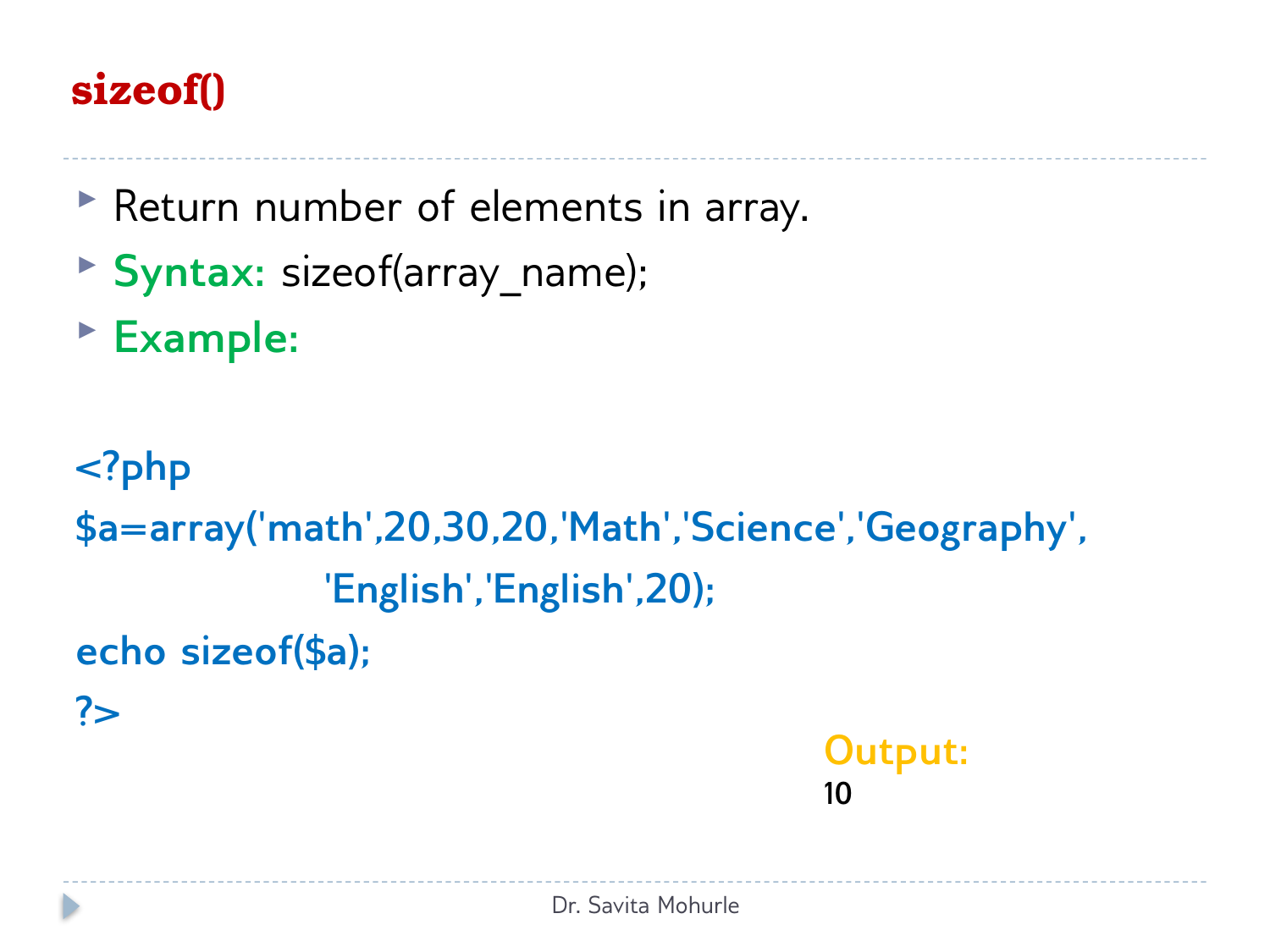

# sizeof()
Return number of elements in array.
Syntax: sizeof(array_name);
Example:

<?php
$a=array('math',20,30,20,'Math','Science','Geography',
		      'English','English',20);
echo sizeof($a);
?>
Output:
10
Dr. Savita Mohurle